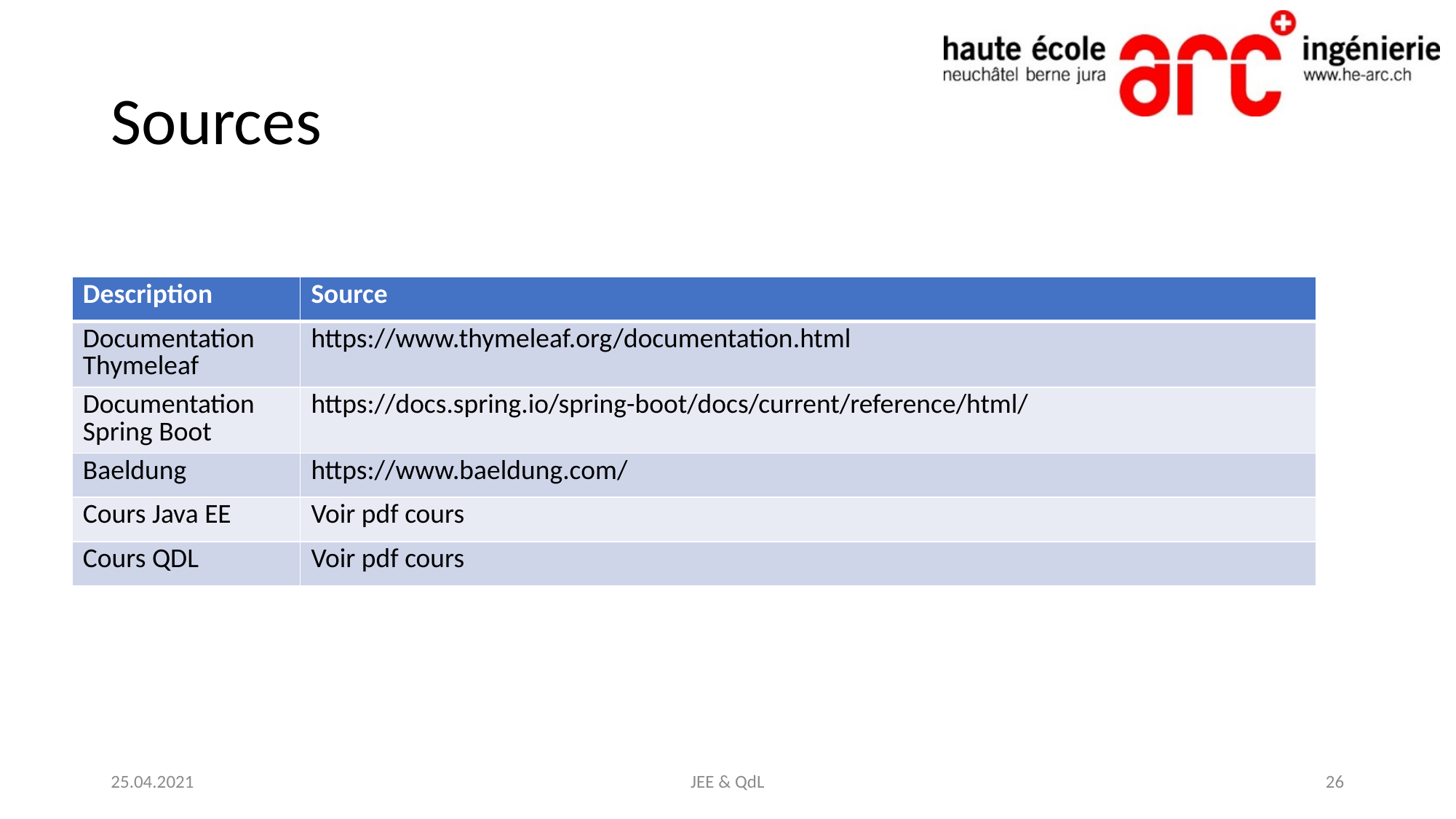

# Sources
| Description | Source |
| --- | --- |
| Documentation Thymeleaf | https://www.thymeleaf.org/documentation.html |
| Documentation Spring Boot | https://docs.spring.io/spring-boot/docs/current/reference/html/ |
| Baeldung | https://www.baeldung.com/ |
| Cours Java EE | Voir pdf cours |
| Cours QDL | Voir pdf cours |
25.04.2021
JEE & QdL
26